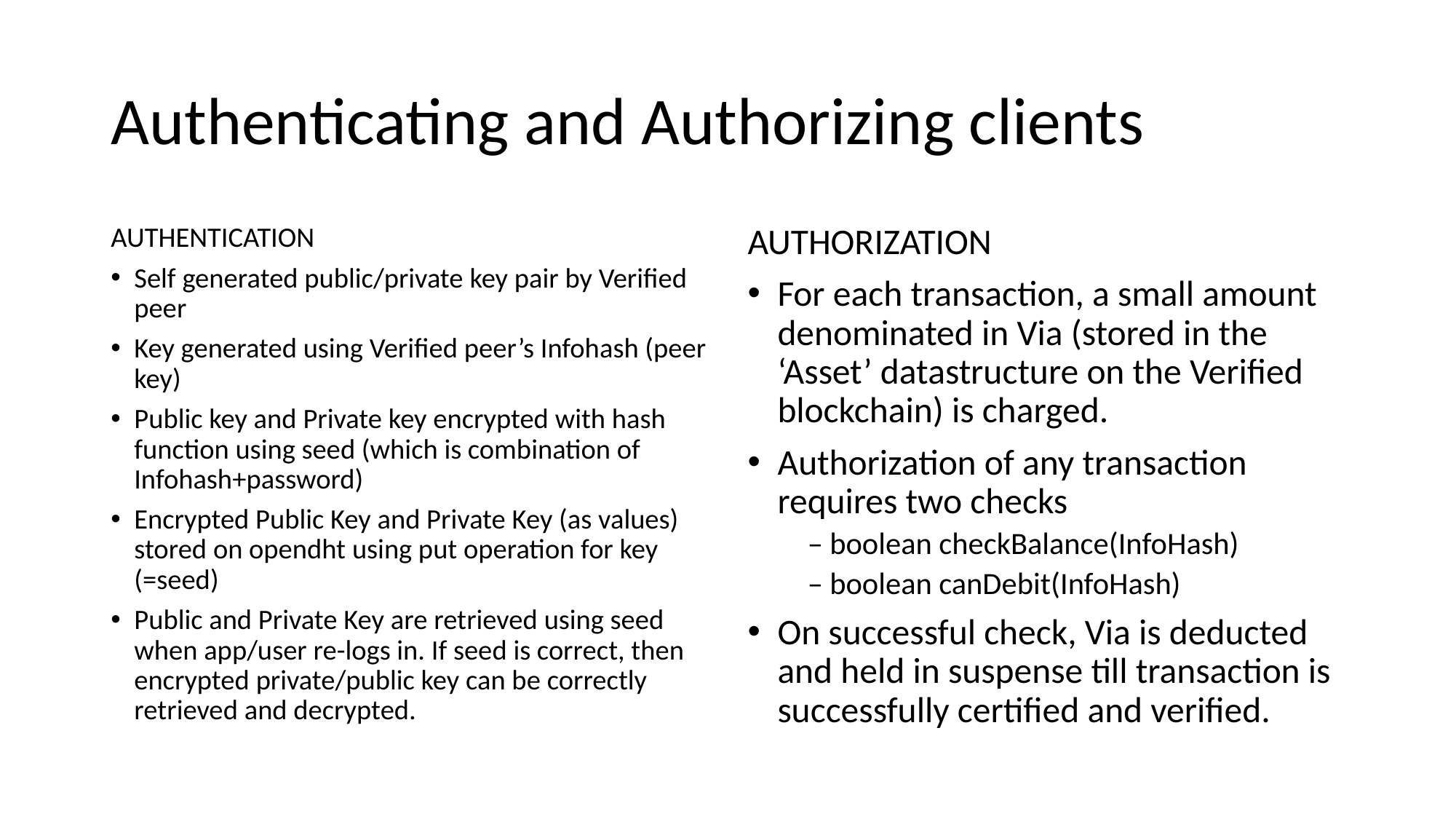

# Authenticating and Authorizing clients
AUTHENTICATION
Self generated public/private key pair by Verified peer
Key generated using Verified peer’s Infohash (peer key)
Public key and Private key encrypted with hash function using seed (which is combination of Infohash+password)
Encrypted Public Key and Private Key (as values) stored on opendht using put operation for key (=seed)
Public and Private Key are retrieved using seed when app/user re-logs in. If seed is correct, then encrypted private/public key can be correctly retrieved and decrypted.

AUTHORIZATION
For each transaction, a small amount denominated in Via (stored in the ‘Asset’ datastructure on the Verified blockchain) is charged.
Authorization of any transaction requires two checks
– boolean checkBalance(InfoHash)
– boolean canDebit(InfoHash)
On successful check, Via is deducted and held in suspense till transaction is successfully certified and verified.